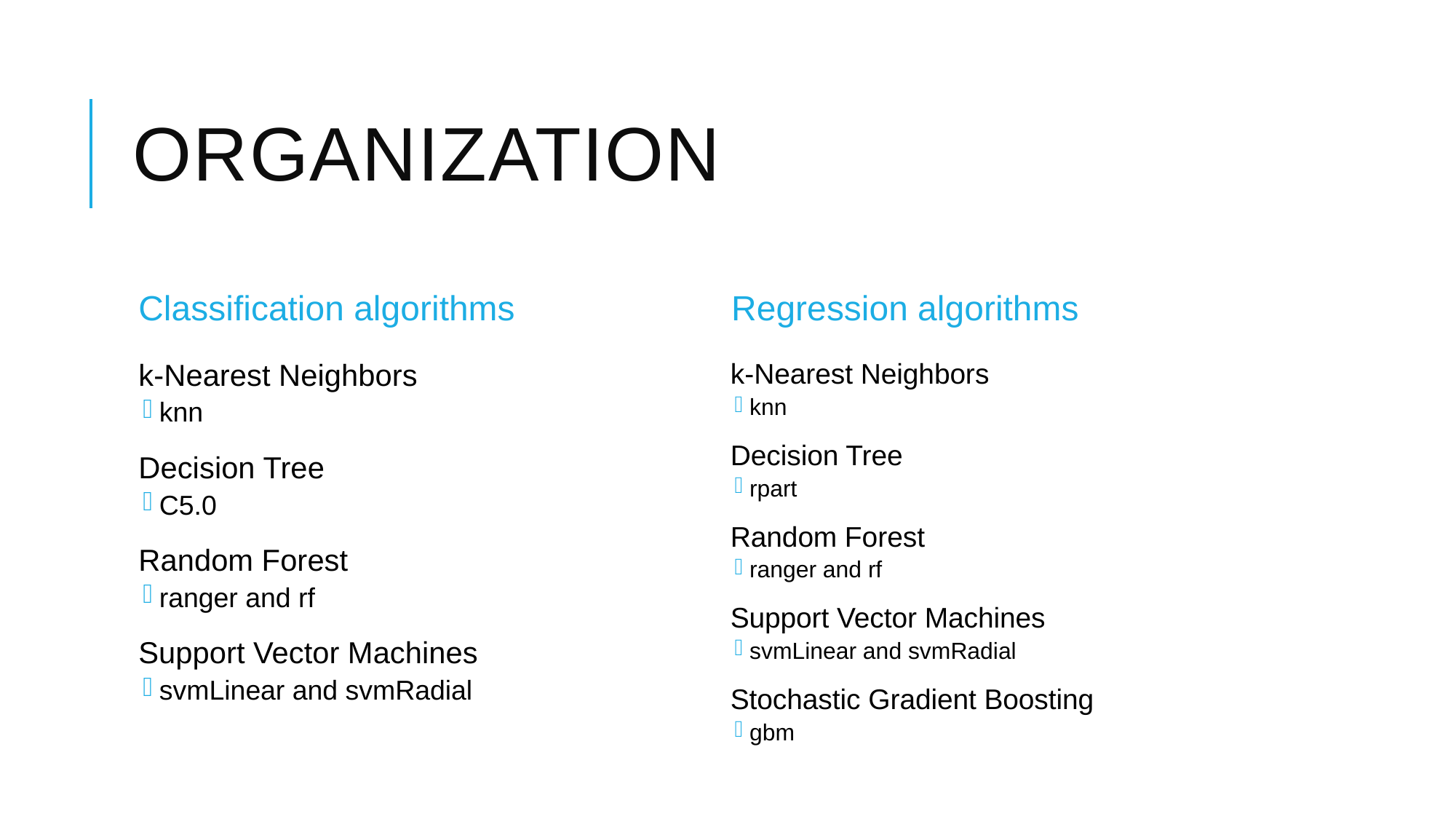

# Organization
Classification algorithms
Regression algorithms
k-Nearest Neighbors
knn
Decision Tree
C5.0
Random Forest
ranger and rf
Support Vector Machines
svmLinear and svmRadial
k-Nearest Neighbors
knn
Decision Tree
rpart
Random Forest
ranger and rf
Support Vector Machines
svmLinear and svmRadial
Stochastic Gradient Boosting
gbm